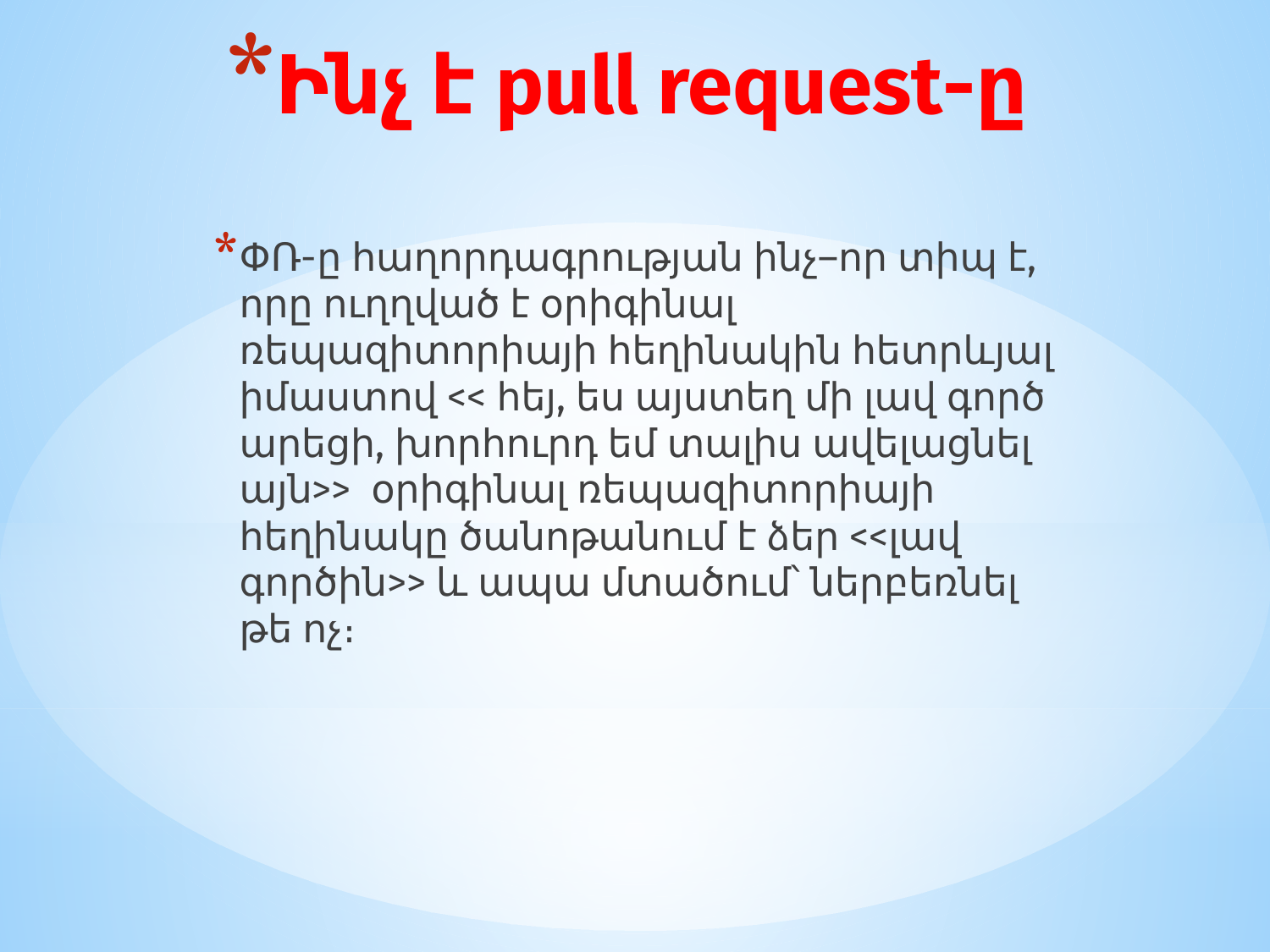

# Ինչ է pull request-ը
ՓՌ-ը հաղորդագրության ինչ–որ տիպ է, որը ուղղված է օրիգինալ ռեպազիտորիայի հեղինակին հետրևյալ իմաստով << հեյ, ես այստեղ մի լավ գործ արեցի, խորհուրդ եմ տալիս ավելացնել այն>>  օրիգինալ ռեպազիտորիայի հեղինակը ծանոթանում է ձեր <<լավ գործին>> և ապա մտածում՝ ներբեռնել թե ոչ։